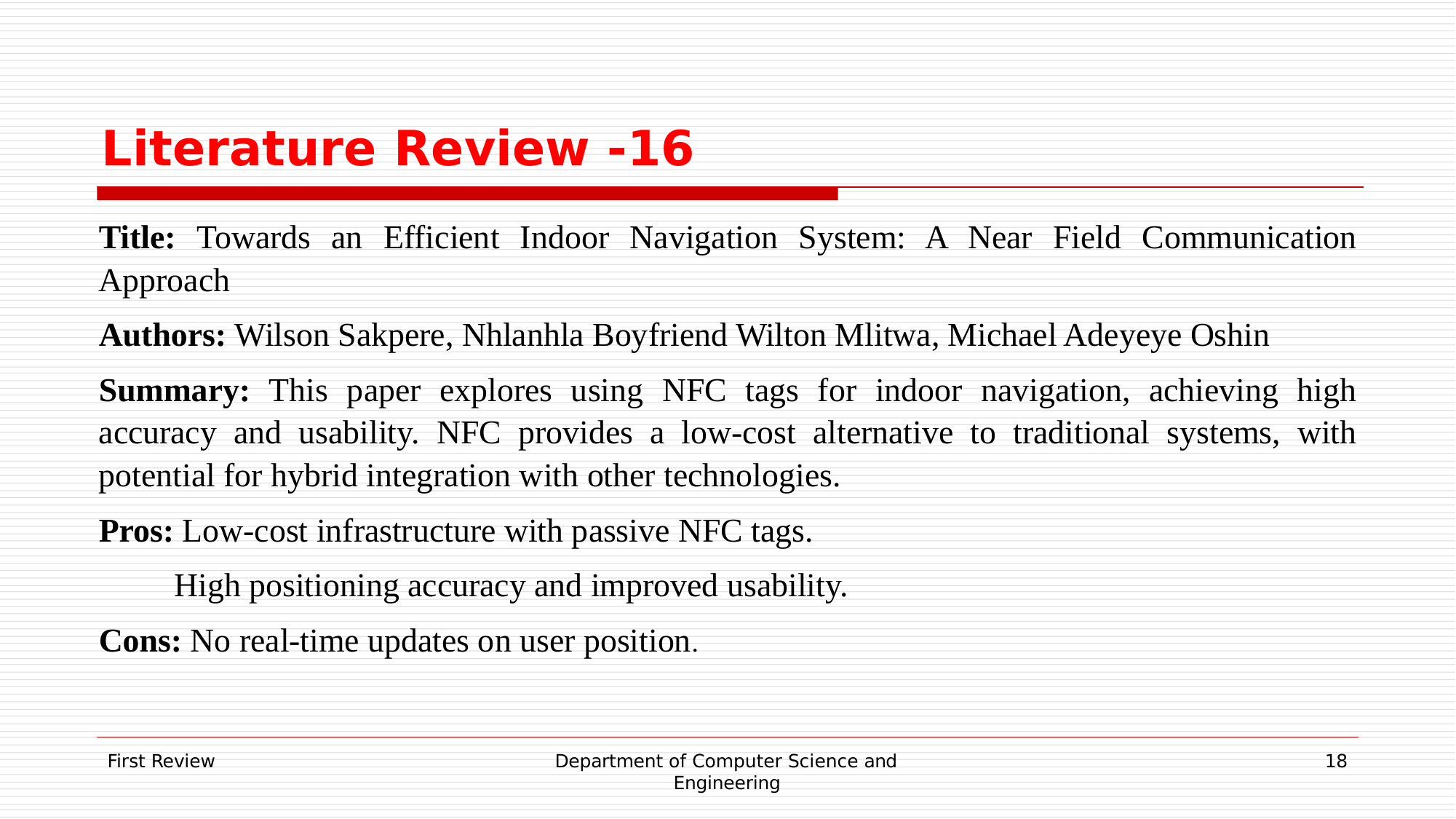

# Literature Review -16
Title: Towards an Efficient Indoor Navigation System: A Near Field Communication Approach
Authors: Wilson Sakpere, Nhlanhla Boyfriend Wilton Mlitwa, Michael Adeyeye Oshin
Summary: This paper explores using NFC tags for indoor navigation, achieving high accuracy and usability. NFC provides a low-cost alternative to traditional systems, with potential for hybrid integration with other technologies.
Pros: Low-cost infrastructure with passive NFC tags.
         High positioning accuracy and improved usability.
Cons: No real-time updates on user position.
First Review
Department of Computer Science and Engineering
18